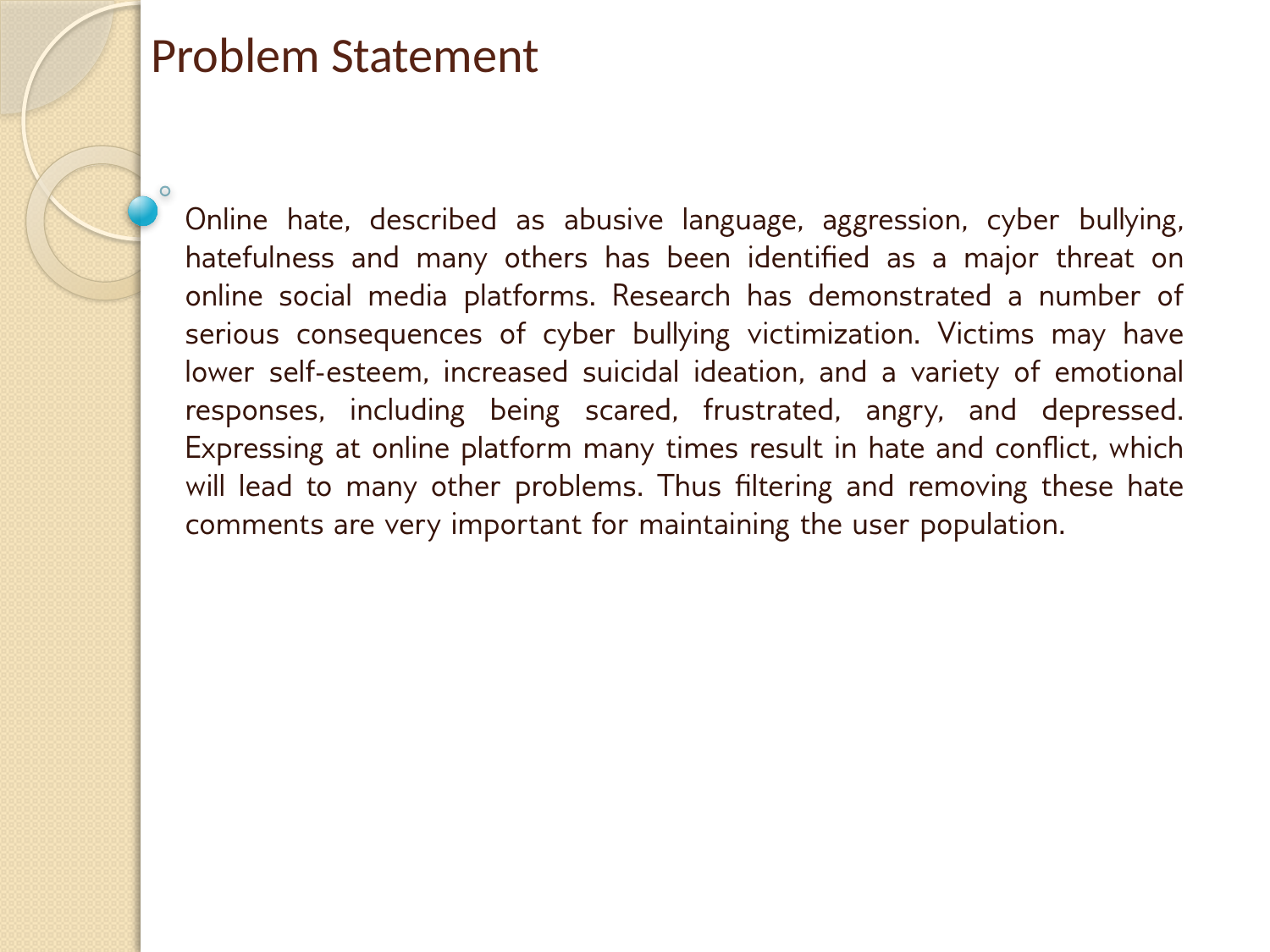

# Problem Statement
Online hate, described as abusive language, aggression, cyber bullying, hatefulness and many others has been identified as a major threat on online social media platforms. Research has demonstrated a number of serious consequences of cyber bullying victimization. Victims may have lower self-esteem, increased suicidal ideation, and a variety of emotional responses, including being scared, frustrated, angry, and depressed. Expressing at online platform many times result in hate and conflict, which will lead to many other problems. Thus filtering and removing these hate comments are very important for maintaining the user population.